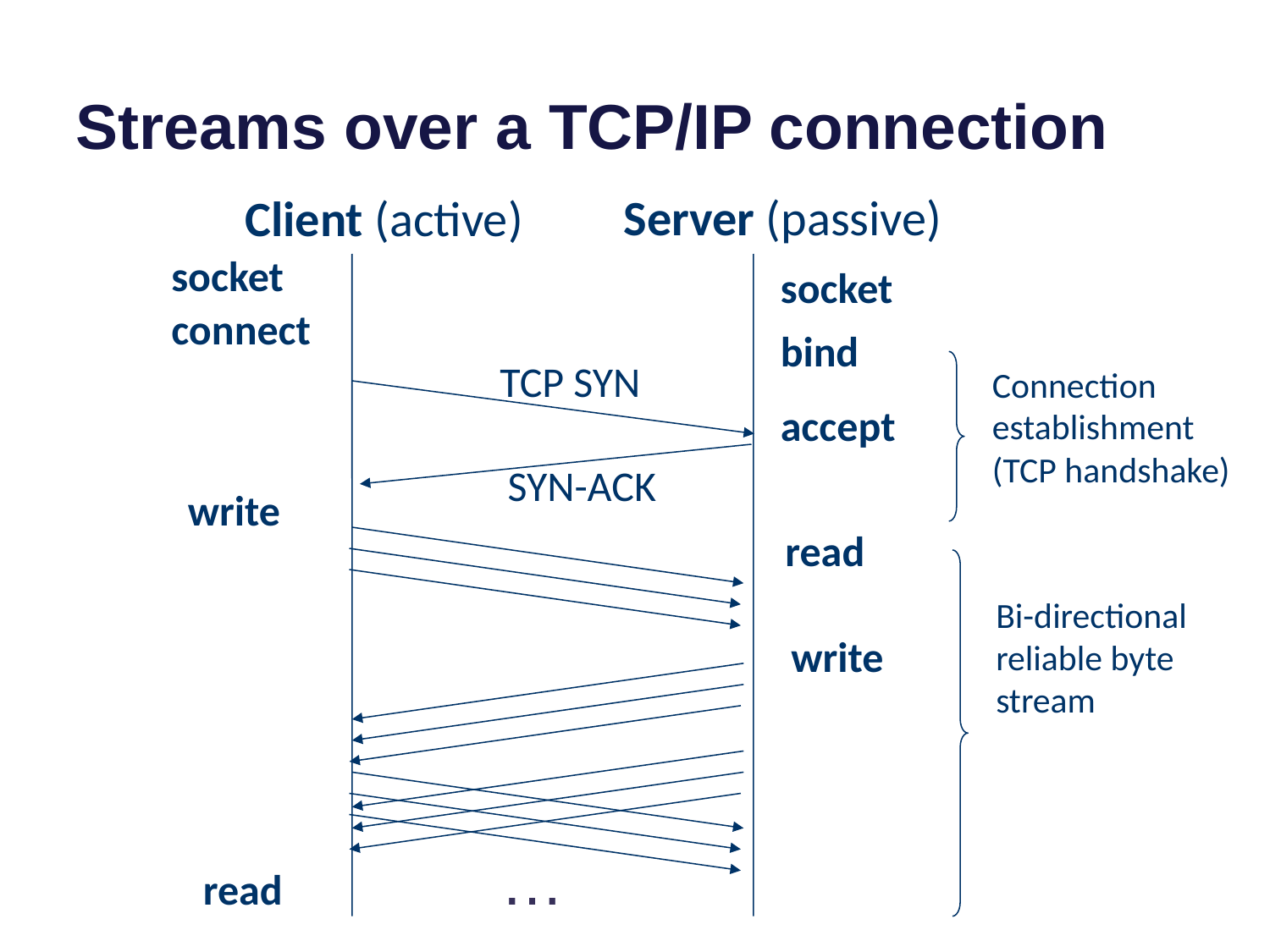

# Streams over a TCP/IP connection
Server (passive)
Client (active)
socket

socket
connect
bind
TCP SYN

Connection establishment (TCP handshake)

accept

SYN-ACK
write
read

Bi-directional reliable byte stream
write

…
read